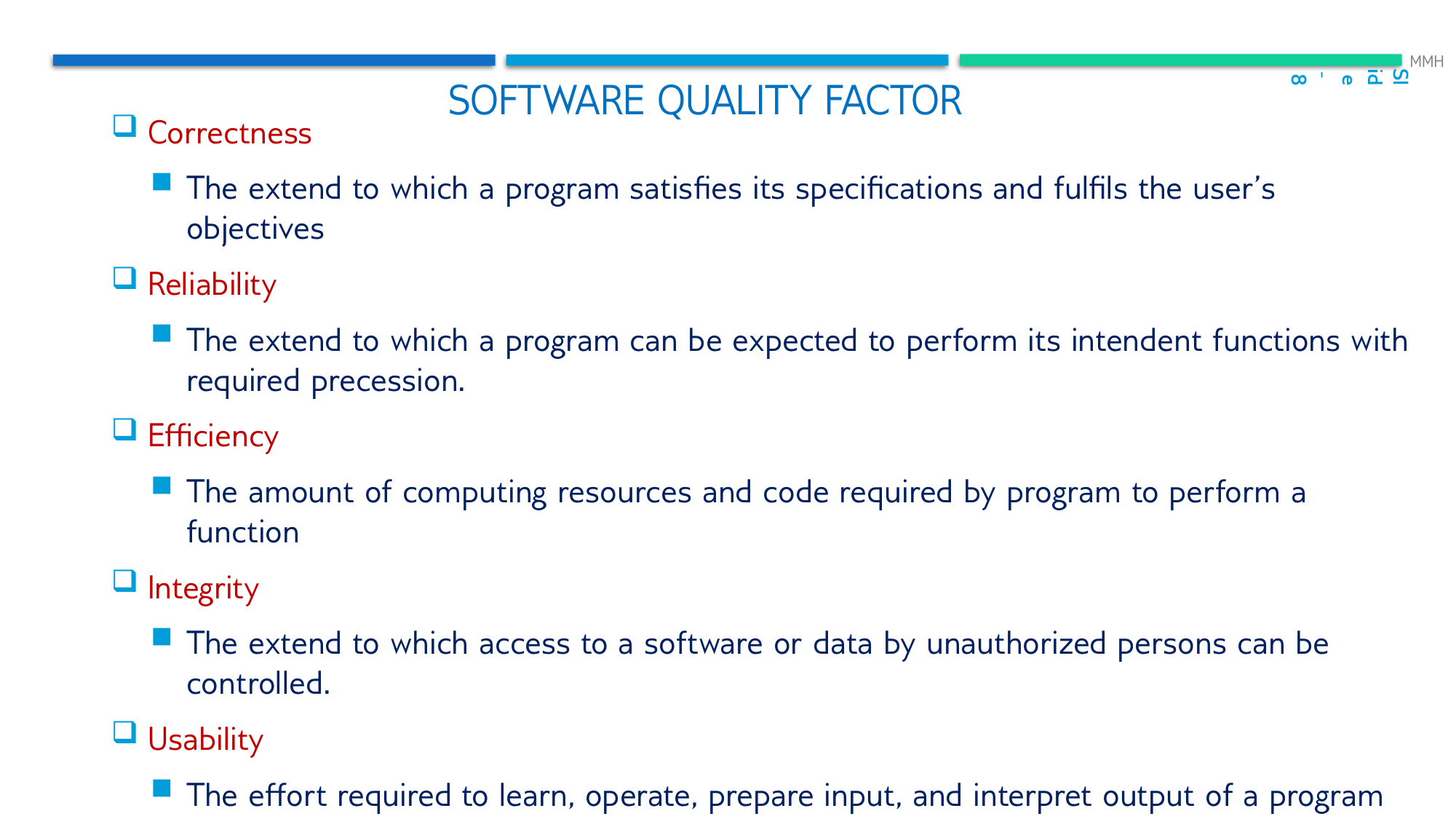

Slide - 8
    MMH
Software quality factor
Correctness
The extend to which a program satisfies its specifications and fulfils the user’s objectives
Reliability
The extend to which a program can be expected to perform its intendent functions with required precession.
Efficiency
The amount of computing resources and code required by program to perform a function
Integrity
The extend to which access to a software or data by unauthorized persons can be controlled.
Usability
The effort required to learn, operate, prepare input, and interpret output of a program